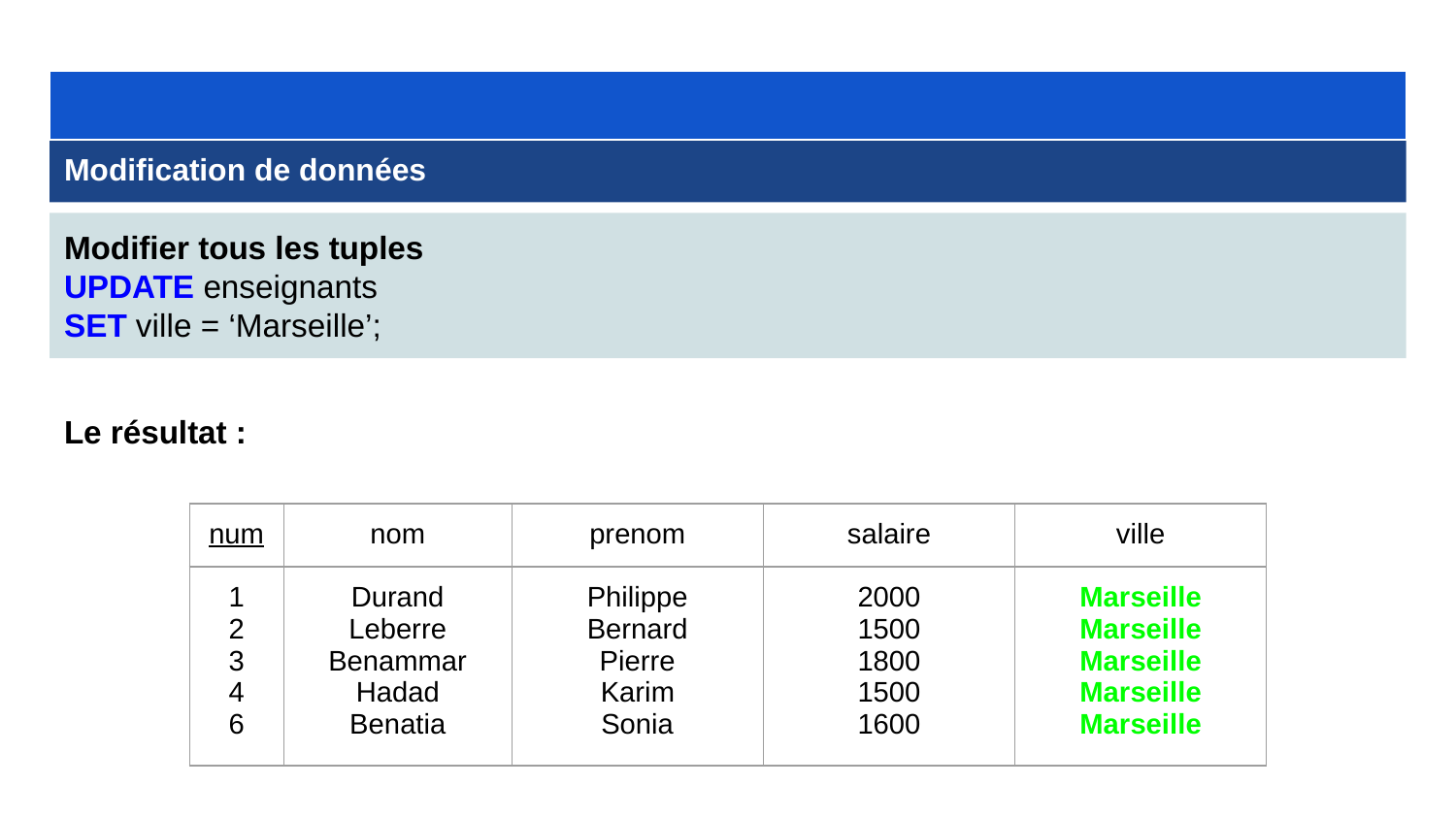

Modification de données
Modifier tous les tuples
UPDATE enseignants
SET ville = ‘Marseille’;
Le résultat :
| num | nom | prenom | salaire | ville |
| --- | --- | --- | --- | --- |
| 1 2 3 4 6 | Durand Leberre Benammar Hadad Benatia | Philippe Bernard Pierre Karim Sonia | 2000 1500 1800 1500 1600 | Marseille Marseille Marseille Marseille Marseille |